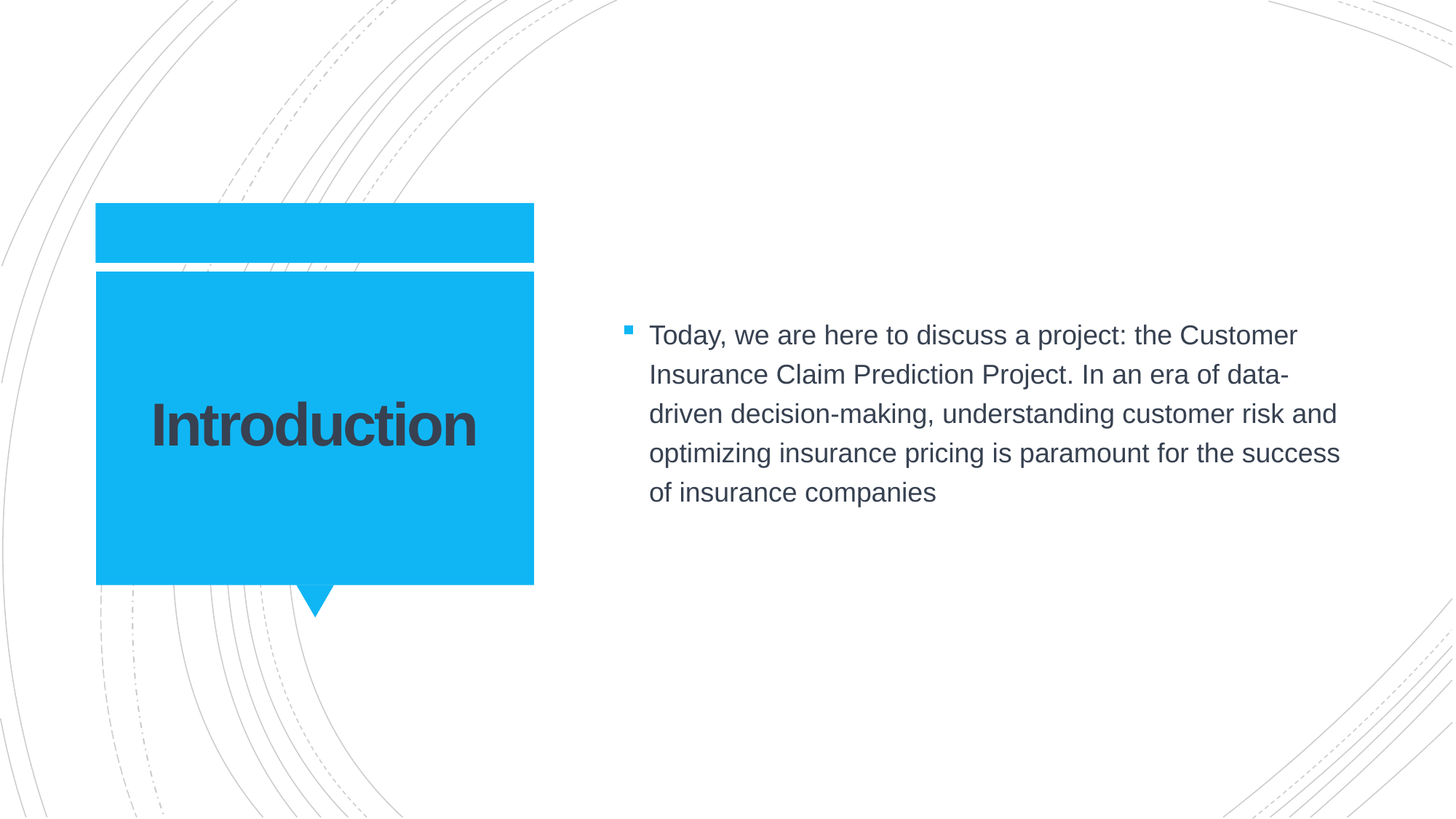

Today, we are here to discuss a project: the Customer Insurance Claim Prediction Project. In an era of data-driven decision-making, understanding customer risk and optimizing insurance pricing is paramount for the success of insurance companies
# Introduction